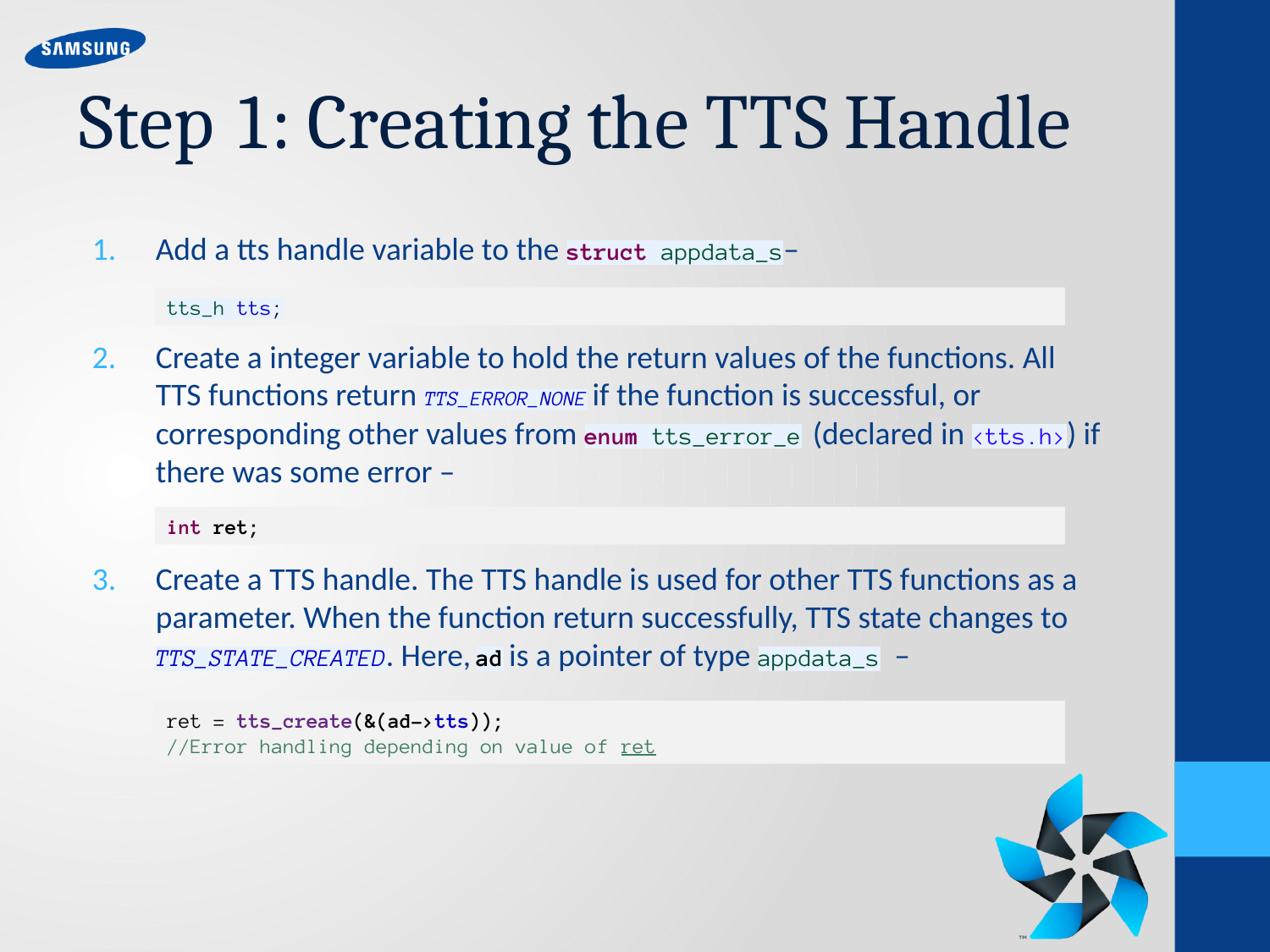

# Step 1: Creating the TTS Handle
Add a tts handle variable to the struct appdata_s–
Create a integer variable to hold the return values of the functions. All TTS functions return TTS_ERROR_NONE if the function is successful, or corresponding other values from enum tts_error_e  (declared in <tts.h>) if there was some error –
Create a TTS handle. The TTS handle is used for other TTS functions as a parameter. When the function return successfully, TTS state changes to TTS_STATE_CREATED. Here, ad is a pointer of type appdata_s  –

tts_h tts;
int ret;
ret = tts_create(&(ad->tts));
//Error handling depending on value of ret